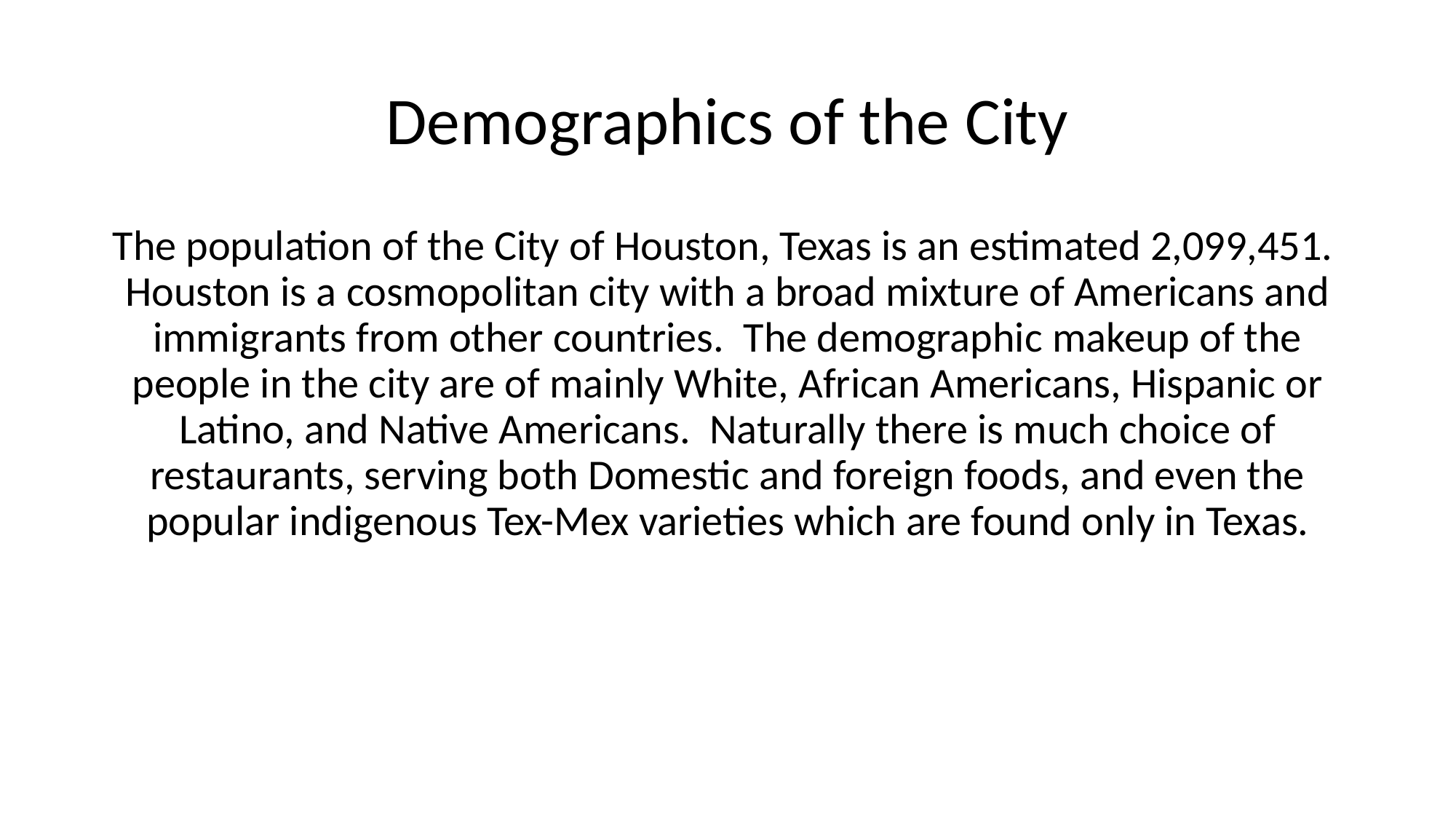

# Demographics of the City
The population of the City of Houston, Texas is an estimated 2,099,451.  Houston is a cosmopolitan city with a broad mixture of Americans and immigrants from other countries.  The demographic makeup of the people in the city are of mainly White, African Americans, Hispanic or Latino, and Native Americans.  Naturally there is much choice of restaurants, serving both Domestic and foreign foods, and even the popular indigenous Tex-Mex varieties which are found only in Texas.